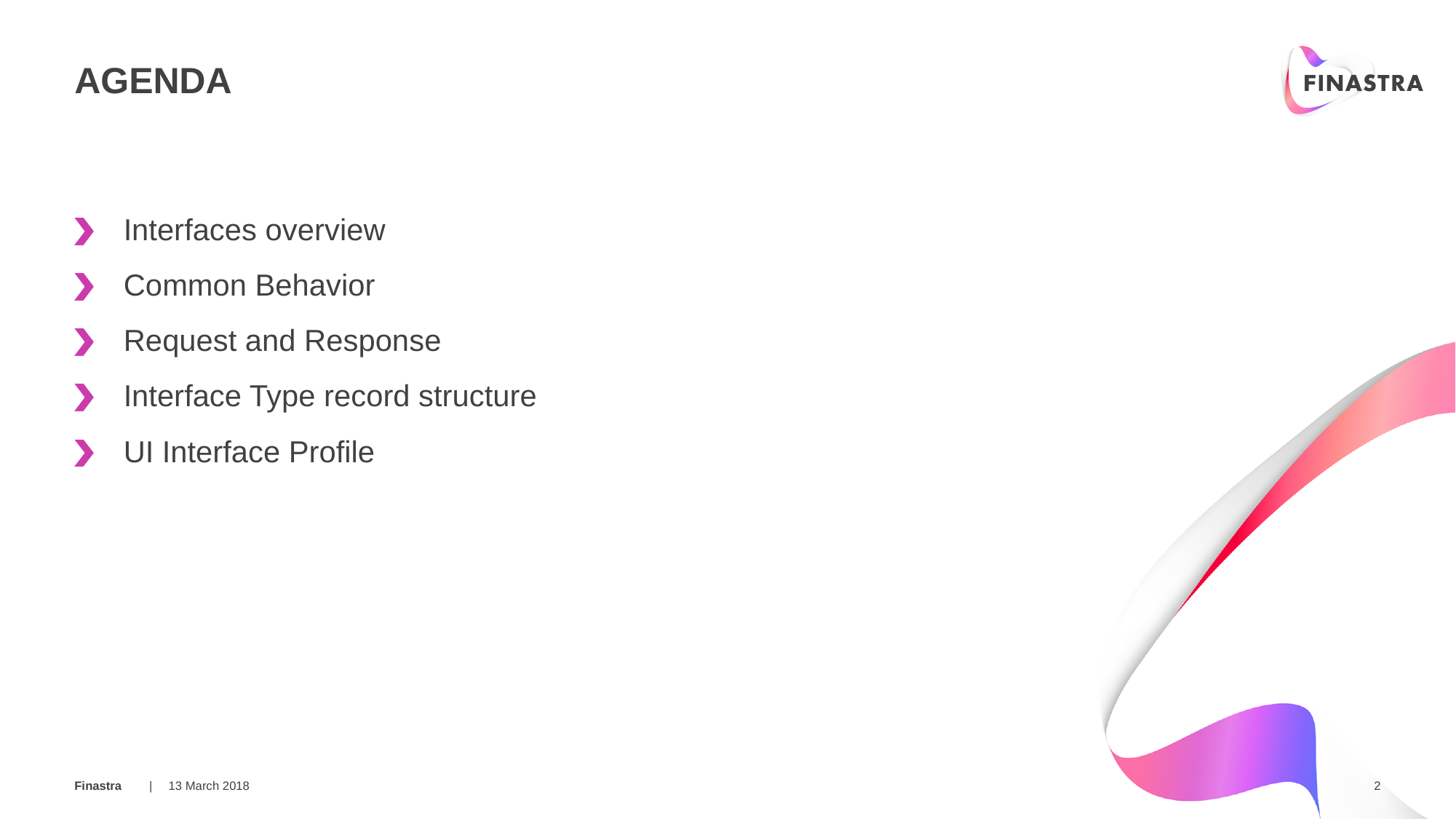

# AGENDA
Interfaces overview
Common Behavior
Request and Response
Interface Type record structure
UI Interface Profile
13 March 2018
2